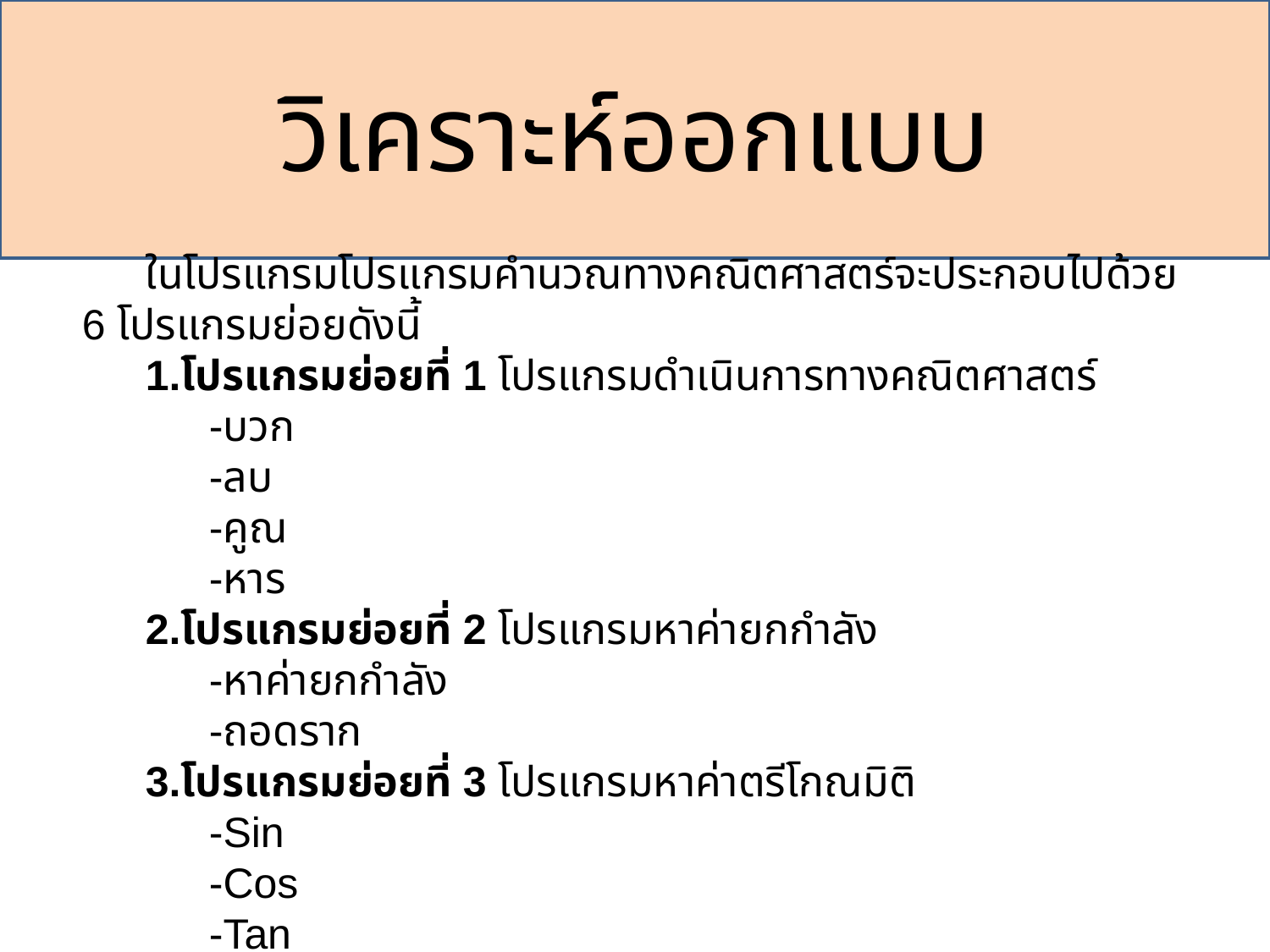

วิเคราะห์ออกแบบ
ในโปรแกรมโปรแกรมคำนวณทางคณิตศาสตร์จะประกอบไปด้วย 6 โปรแกรมย่อยดังนี้
1.โปรแกรมย่อยที่ 1 โปรแกรมดำเนินการทางคณิตศาสตร์
	-บวก
	-ลบ
	-คูณ
	-หาร
2.โปรแกรมย่อยที่ 2 โปรแกรมหาค่ายกกำลัง
	-หาค่ายกกำลัง
	-ถอดราก
3.โปรแกรมย่อยที่ 3 โปรแกรมหาค่าตรีโกณมิติ
	-Sin
	-Cos
	-Tan